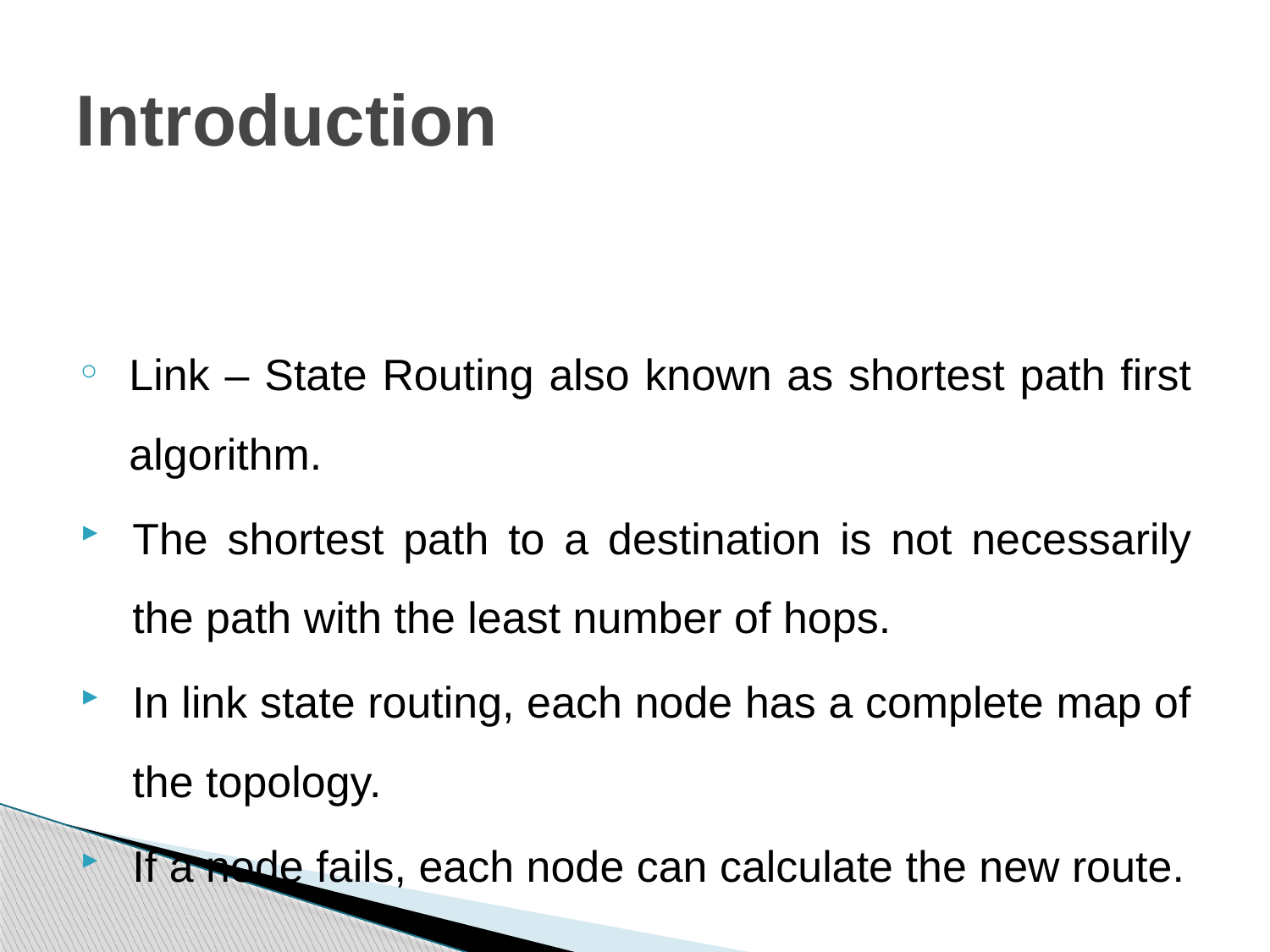

# Introduction
Link – State Routing also known as shortest path first algorithm.
The shortest path to a destination is not necessarily the path with the least number of hops.
In link state routing, each node has a complete map of the topology.
If a node fails, each node can calculate the new route.